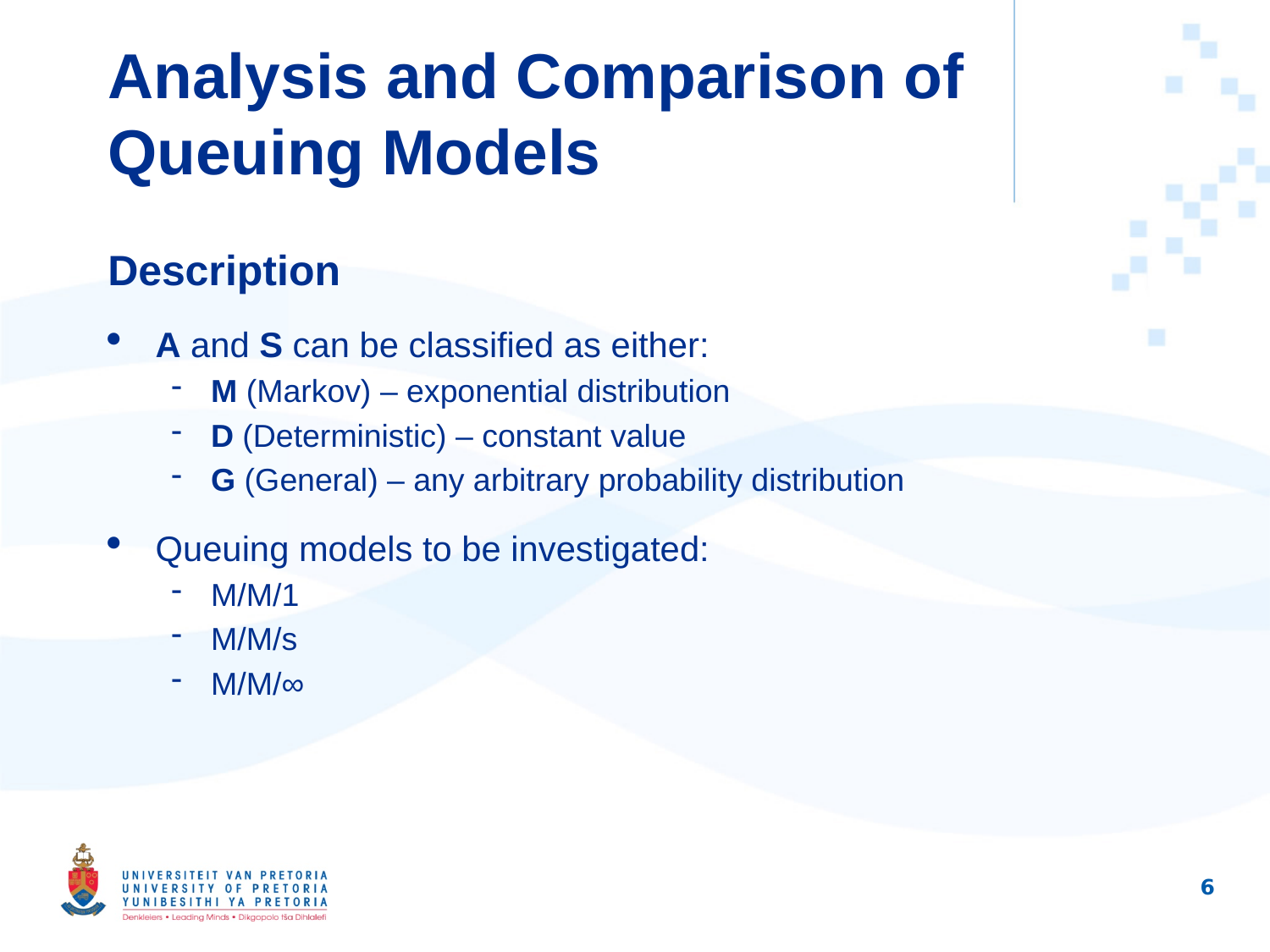

Analysis and Comparison of Queuing Models
Description
A and S can be classified as either:
M (Markov) – exponential distribution
D (Deterministic) – constant value
G (General) – any arbitrary probability distribution
Queuing models to be investigated:
M/M/1
M/M/s
M/M/∞

6